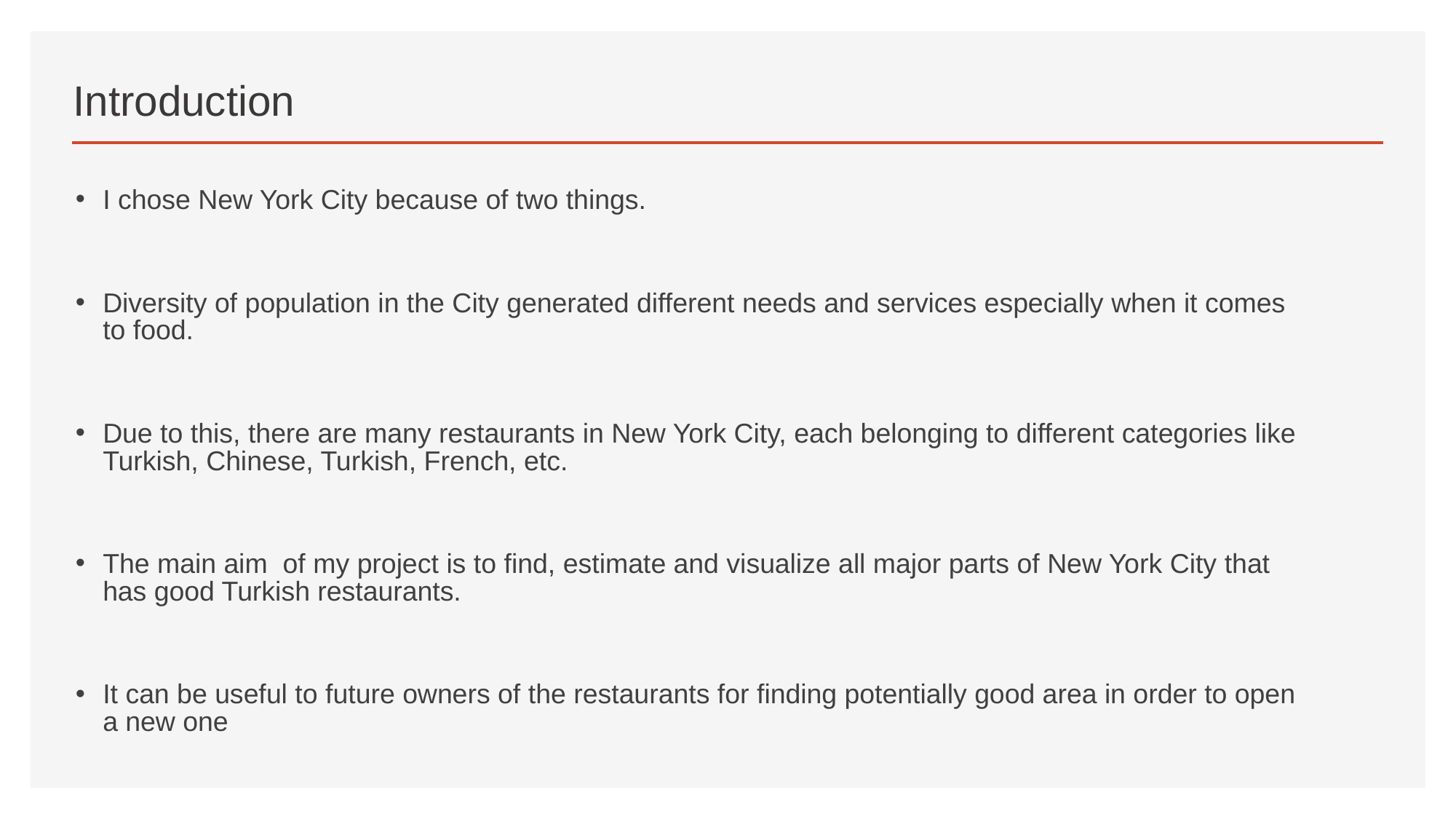

# Introduction
I chose New York City because of two things.

Diversity of population in the City generated different needs and services especially when it comes to food.

Due to this, there are many restaurants in New York City, each belonging to different categories like Turkish, Chinese, Turkish, French, etc.

The main aim  of my project is to find, estimate and visualize all major parts of New York City that has good Turkish restaurants.

It can be useful to future owners of the restaurants for finding potentially good area in order to open a new one